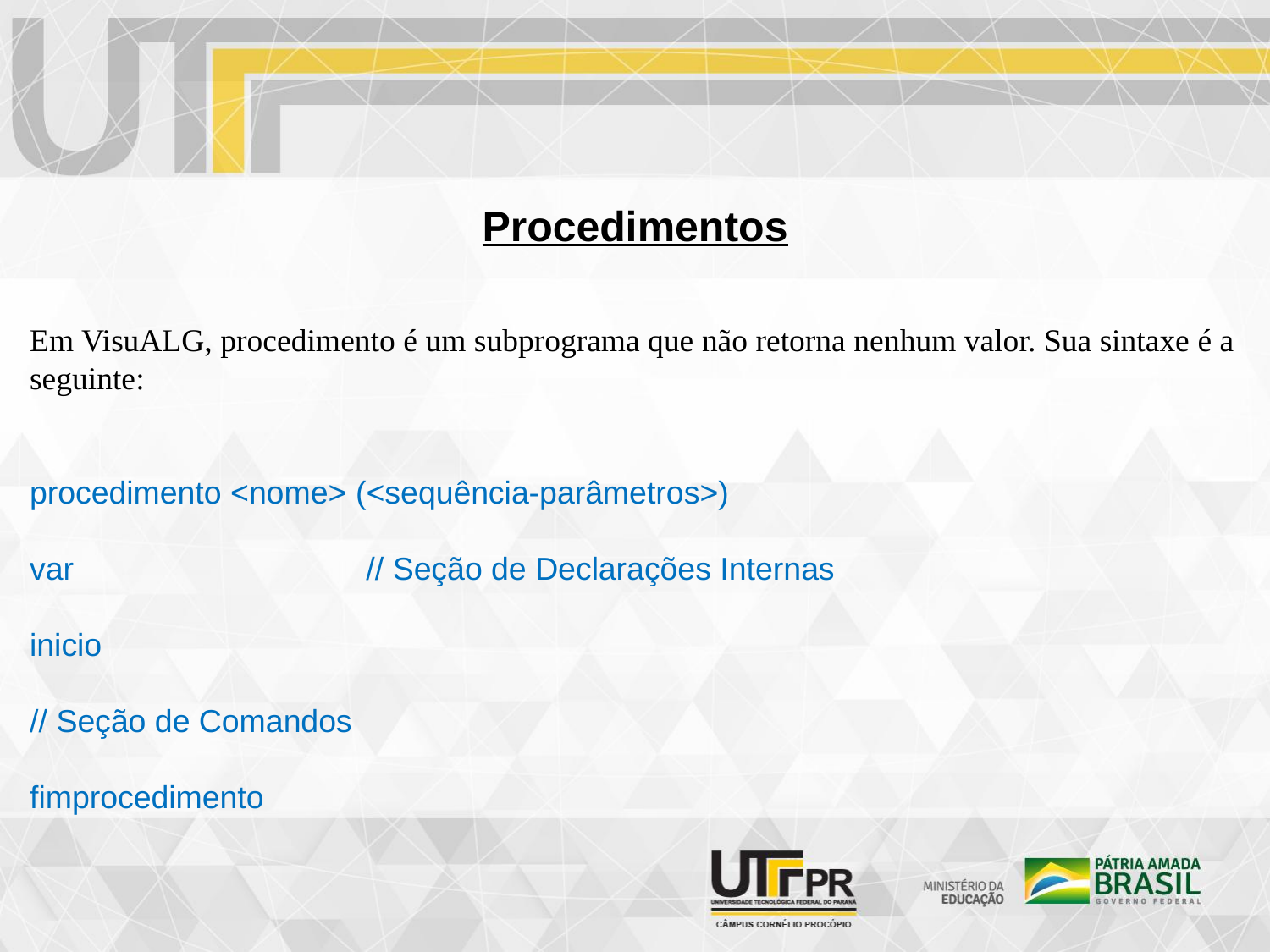

Procedimentos
Em VisuALG, procedimento é um subprograma que não retorna nenhum valor. Sua sintaxe é a seguinte:
procedimento <nome> (<sequência-parâmetros>)
var                                 // Seção de Declarações Internas
inicio
// Seção de Comandos
fimprocedimento